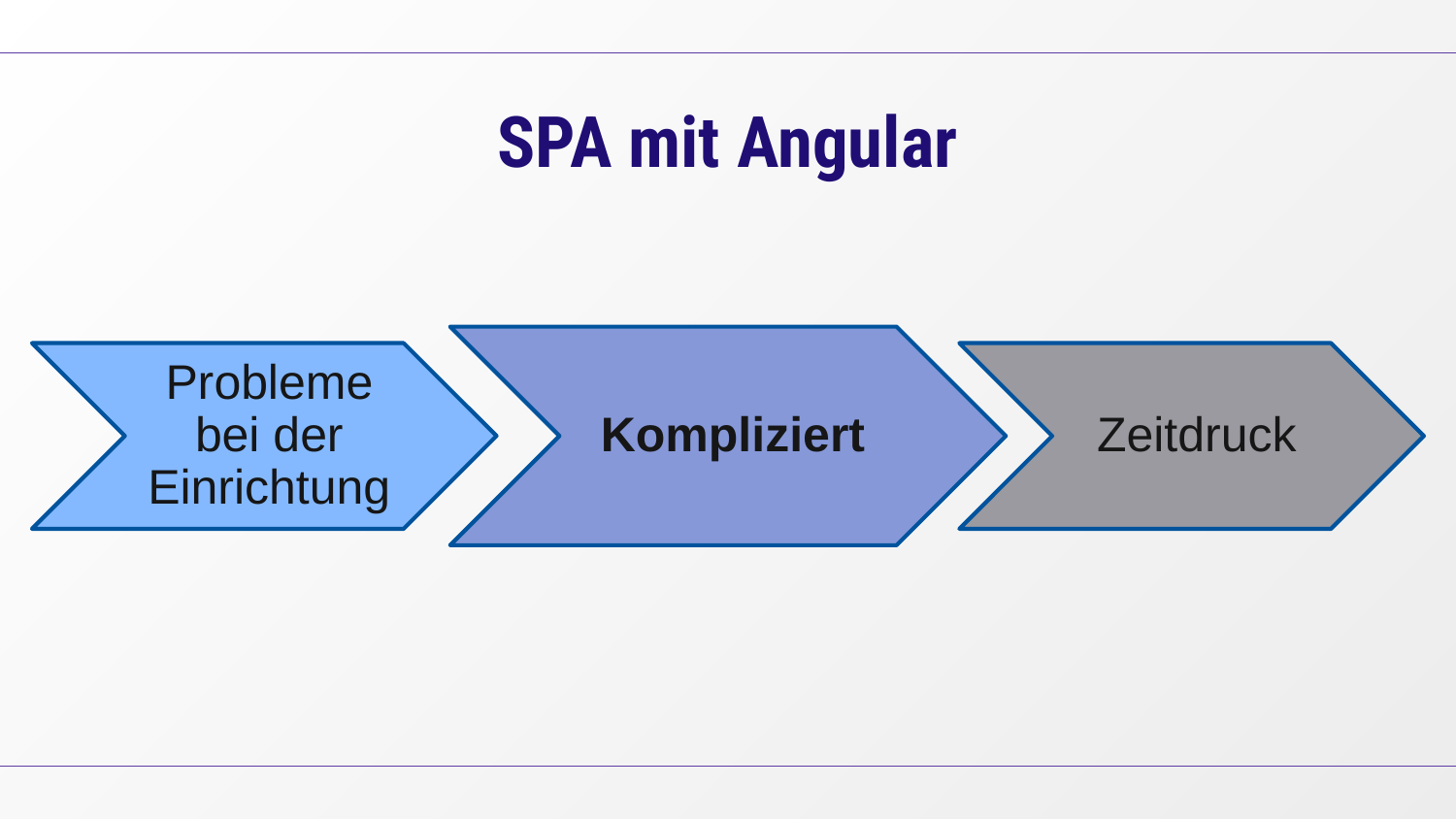

# SPA mit Angular
Probleme bei der Einrichtung
Kompliziert
Zeitdruck